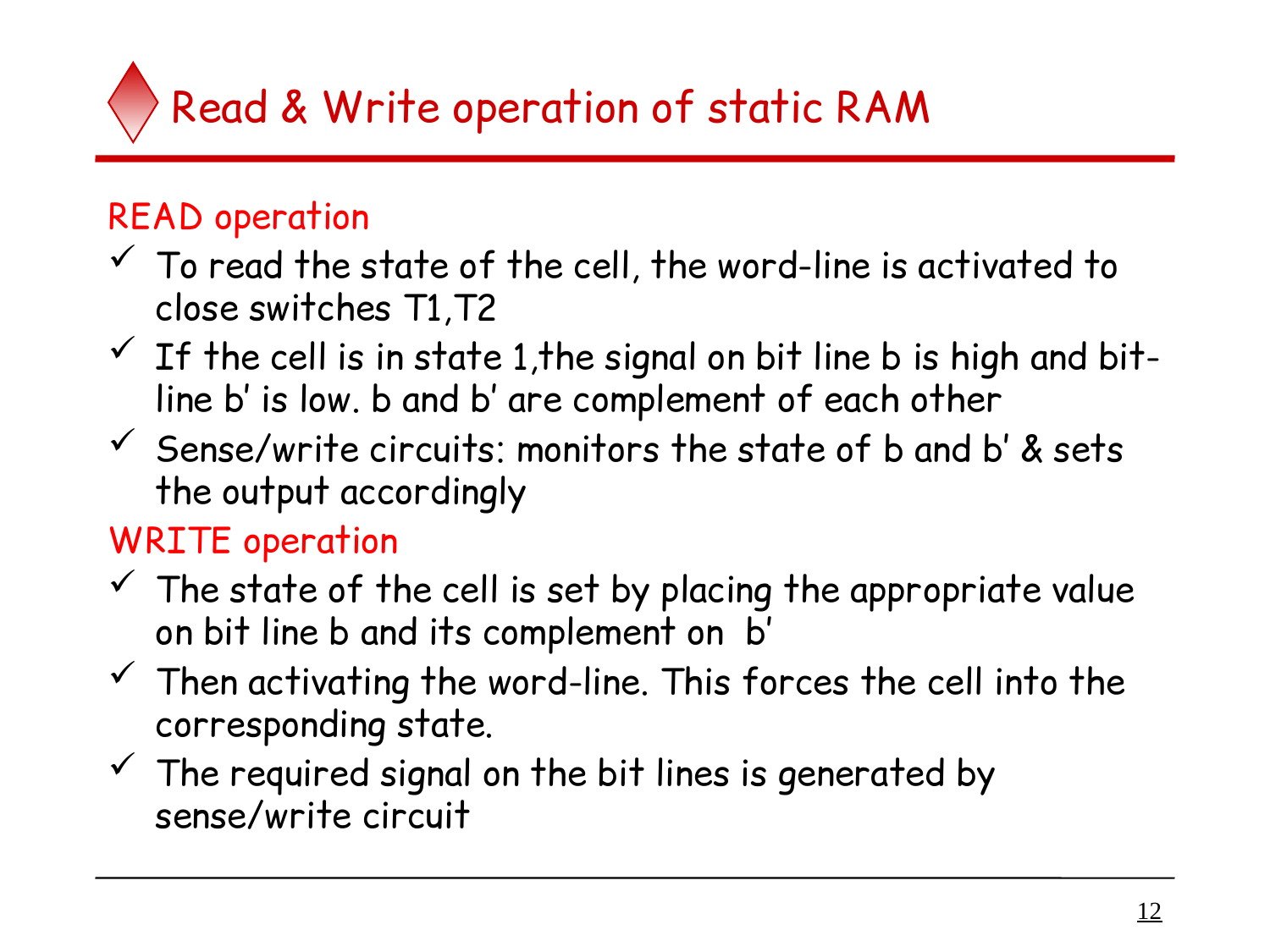

# Read & Write operation of static RAM
READ operation
To read the state of the cell, the word-line is activated to close switches T1,T2
If the cell is in state 1,the signal on bit line b is high and bit-line b’ is low. b and b’ are complement of each other
Sense/write circuits: monitors the state of b and b’ & sets the output accordingly
WRITE operation
The state of the cell is set by placing the appropriate value on bit line b and its complement on  b’
Then activating the word-line. This forces the cell into the corresponding state.
The required signal on the bit lines is generated by sense/write circuit

12